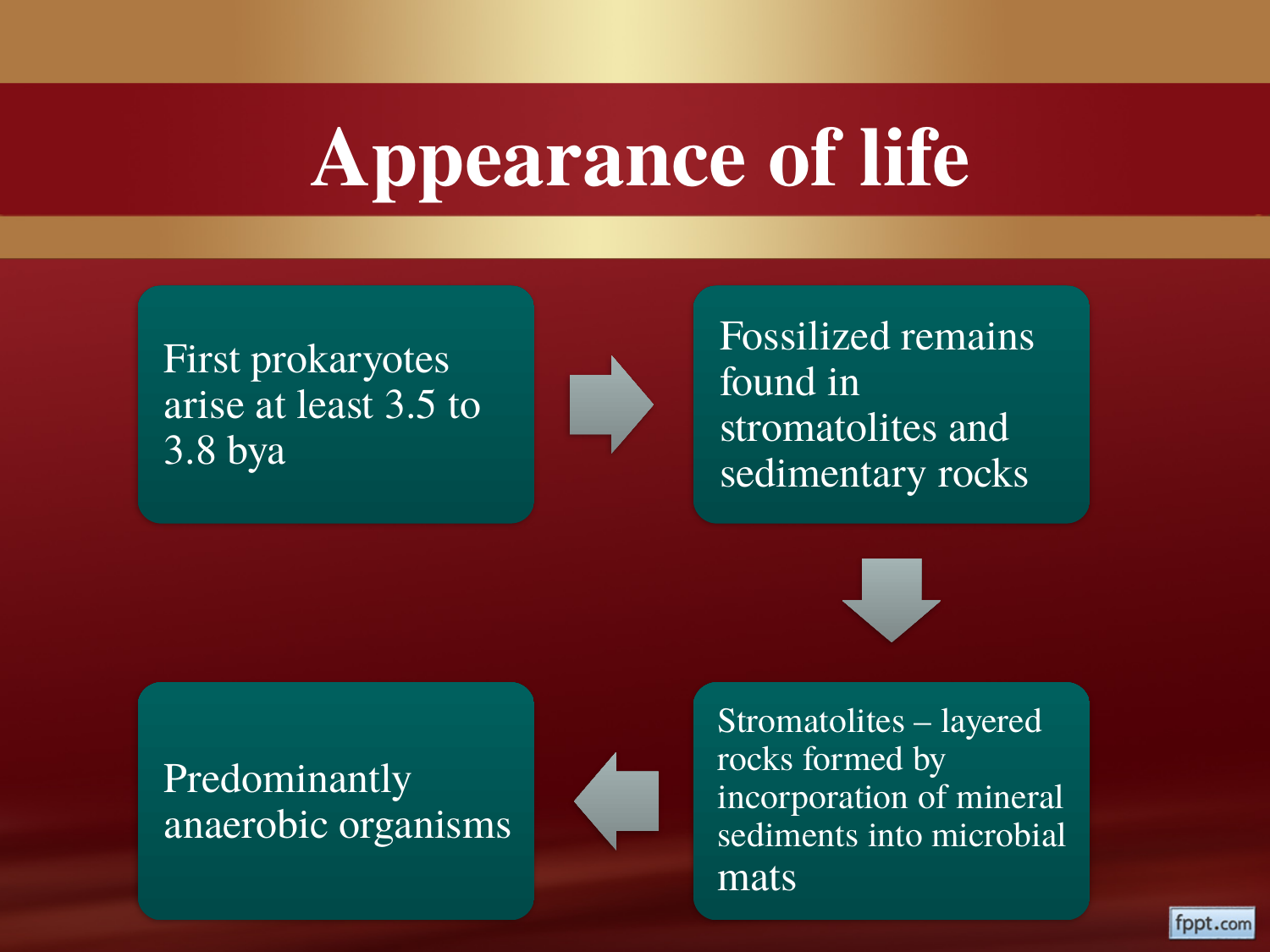

Appearance of life
First prokaryotes arise at least 3.5 to 3.8 bya

Fossilized remains found in stromatolites and sedimentary rocks

Stromatolites – layered rocks formed by incorporation of mineral sediments into microbial mats

Predominantly anaerobic organisms